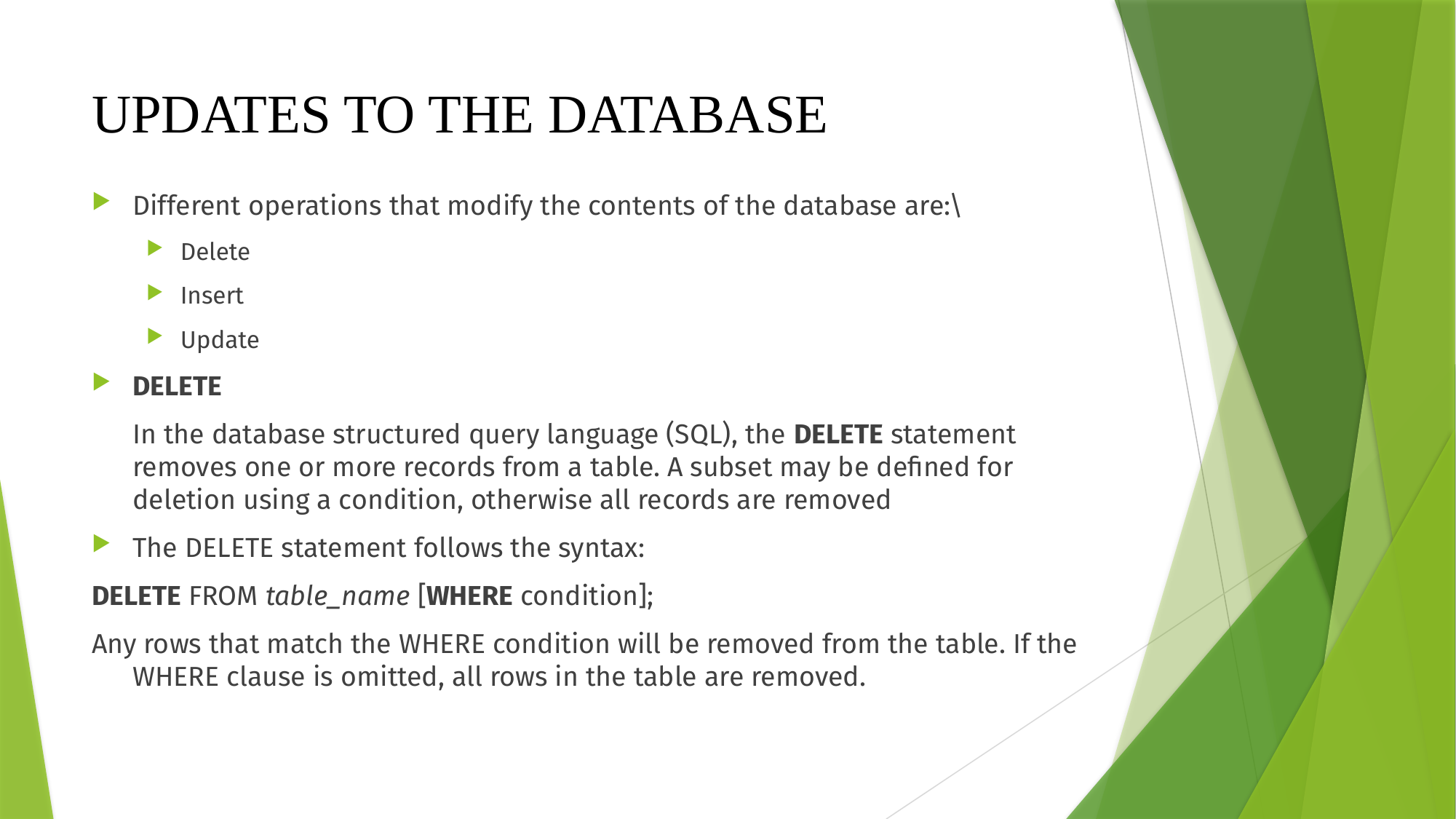

# UPDATES TO THE DATABASE
Different operations that modify the contents of the database are:\
Delete
Insert
Update
DELETE
	In the database structured query language (SQL), the DELETE statement removes one or more records from a table. A subset may be defined for deletion using a condition, otherwise all records are removed
The DELETE statement follows the syntax:
DELETE FROM table_name [WHERE condition];
Any rows that match the WHERE condition will be removed from the table. If the WHERE clause is omitted, all rows in the table are removed.